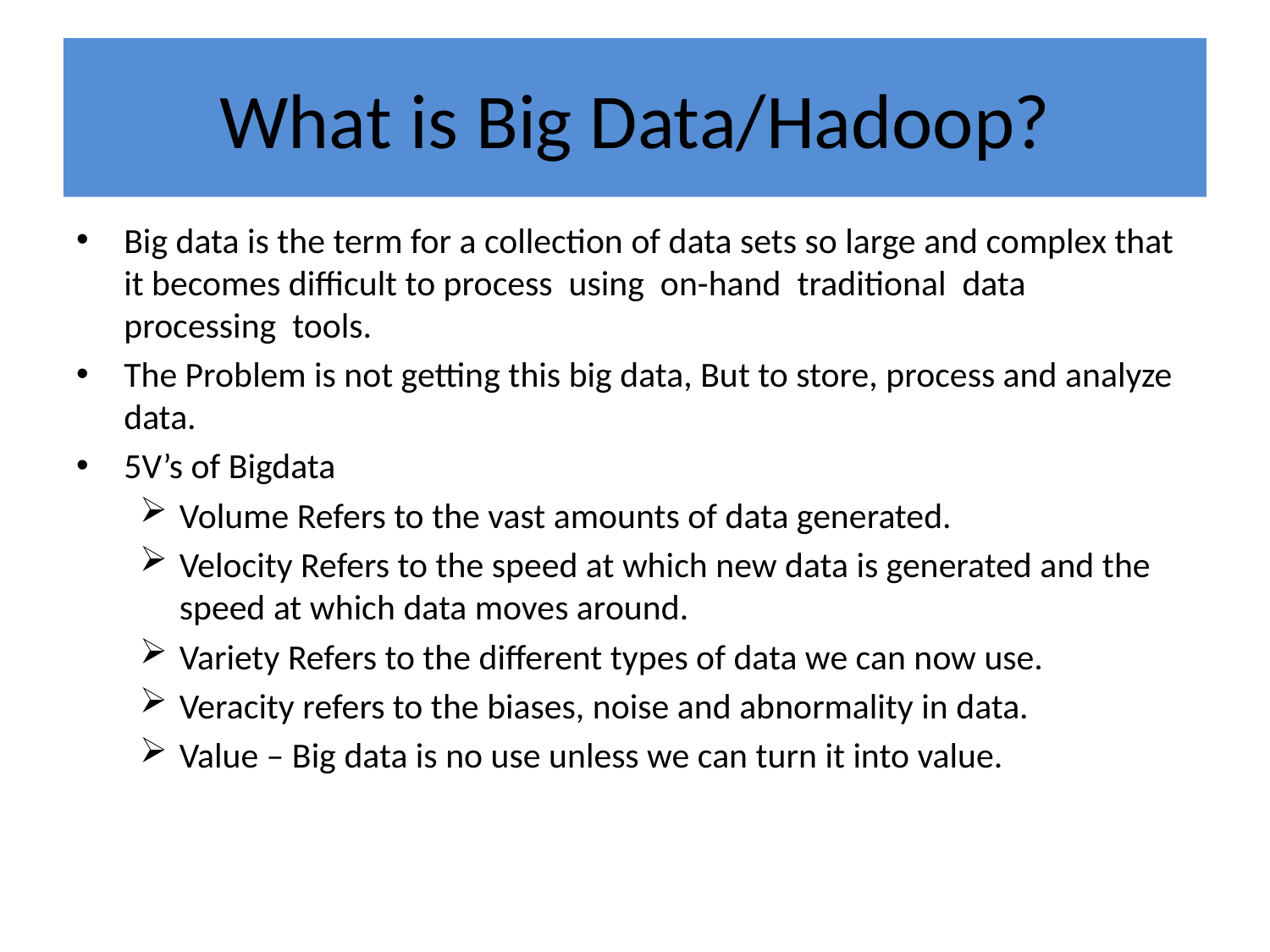

# What is Big Data/Hadoop?
Big data is the term for a collection of data sets so large and complex that it becomes difficult to process  using  on-hand  traditional  data  processing  tools.
The Problem is not getting this big data, But to store, process and analyze data.
5V’s of Bigdata
Volume Refers to the vast amounts of data generated.
Velocity Refers to the speed at which new data is generated and the speed at which data moves around.
Variety Refers to the different types of data we can now use.
Veracity refers to the biases, noise and abnormality in data.
Value – Big data is no use unless we can turn it into value.